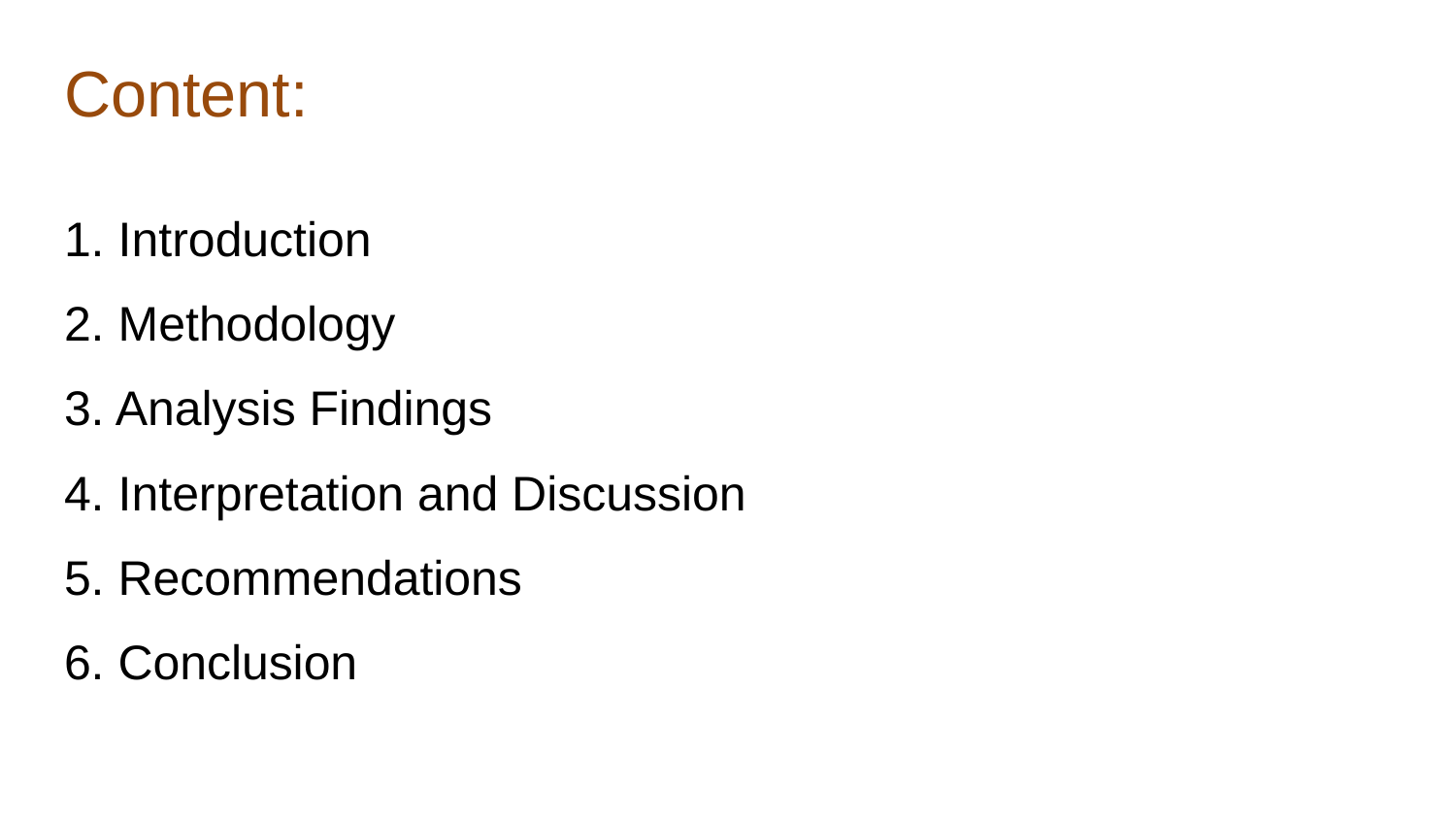

# Content:
1. Introduction
2. Methodology
3. Analysis Findings
4. Interpretation and Discussion
5. Recommendations
6. Conclusion